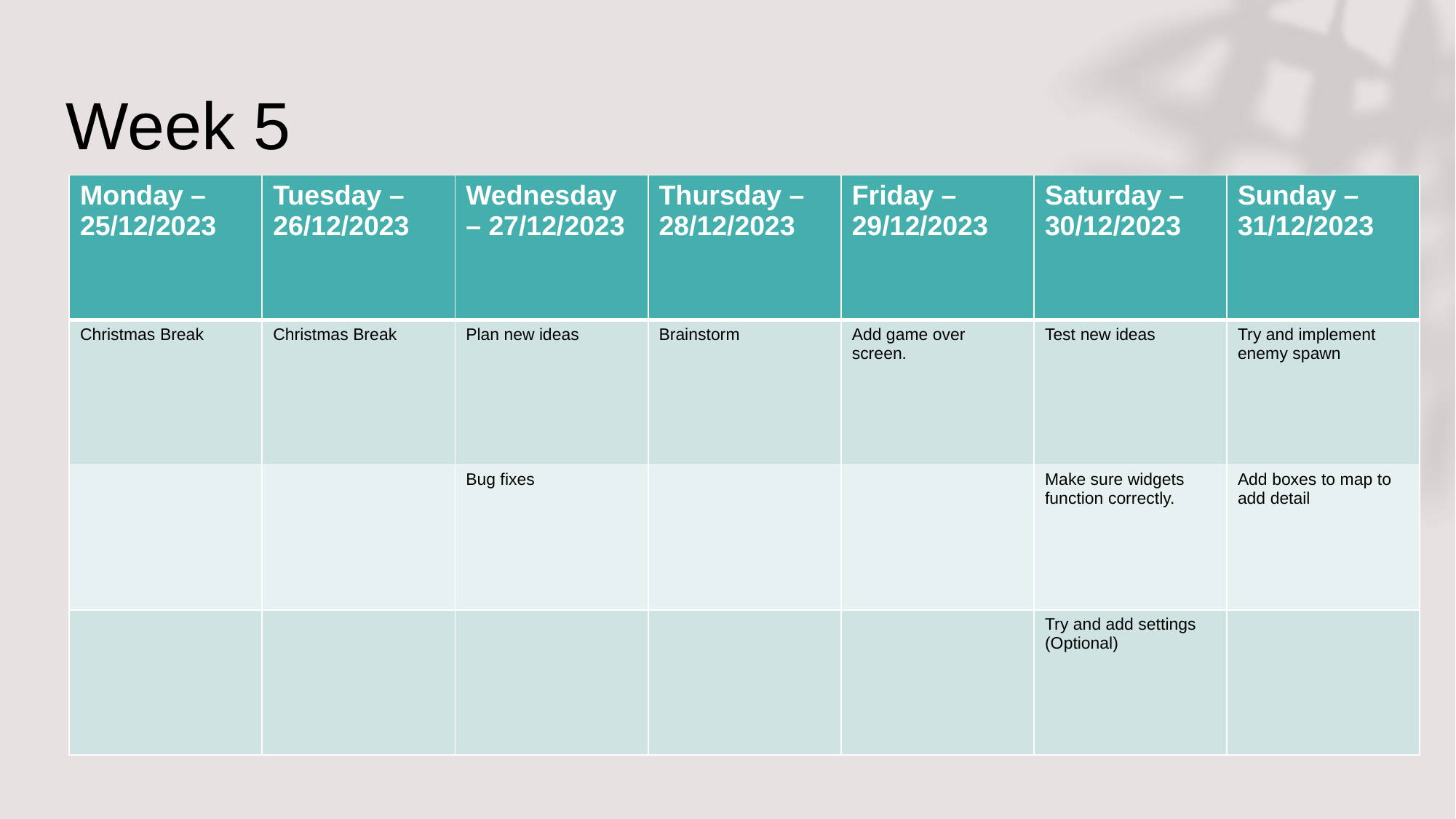

# Week 5
| Monday – 25/12/2023 | Tuesday – 26/12/2023 | Wednesday – 27/12/2023 | Thursday – 28/12/2023 | Friday – 29/12/2023 | Saturday – 30/12/2023 | Sunday – 31/12/2023 |
| --- | --- | --- | --- | --- | --- | --- |
| Christmas Break | Christmas Break | Plan new ideas | Brainstorm | Add game over screen. | Test new ideas | Try and implement enemy spawn |
|  |  | Bug fixes |  |  | Make sure widgets function correctly. | Add boxes to map to add detail |
|  |  |  |  |  | Try and add settings (Optional) |  |